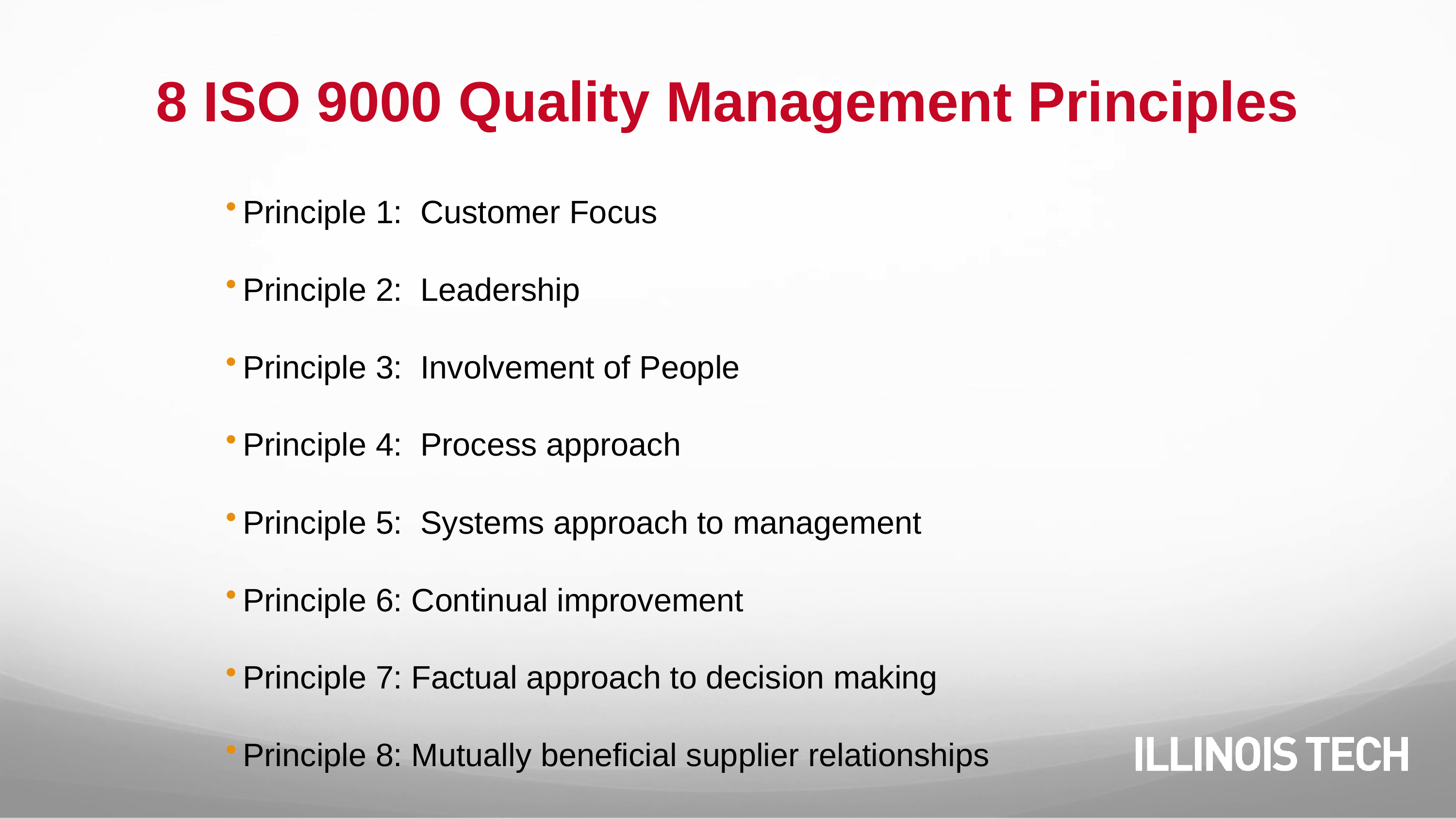

# 8 ISO 9000 Quality Management Principles
Principle 1:  Customer Focus

Principle 2:  Leadership

Principle 3:  Involvement of People

Principle 4:  Process approach

Principle 5:  Systems approach to management

Principle 6: Continual improvement

Principle 7: Factual approach to decision making

Principle 8: Mutually beneficial supplier relationships